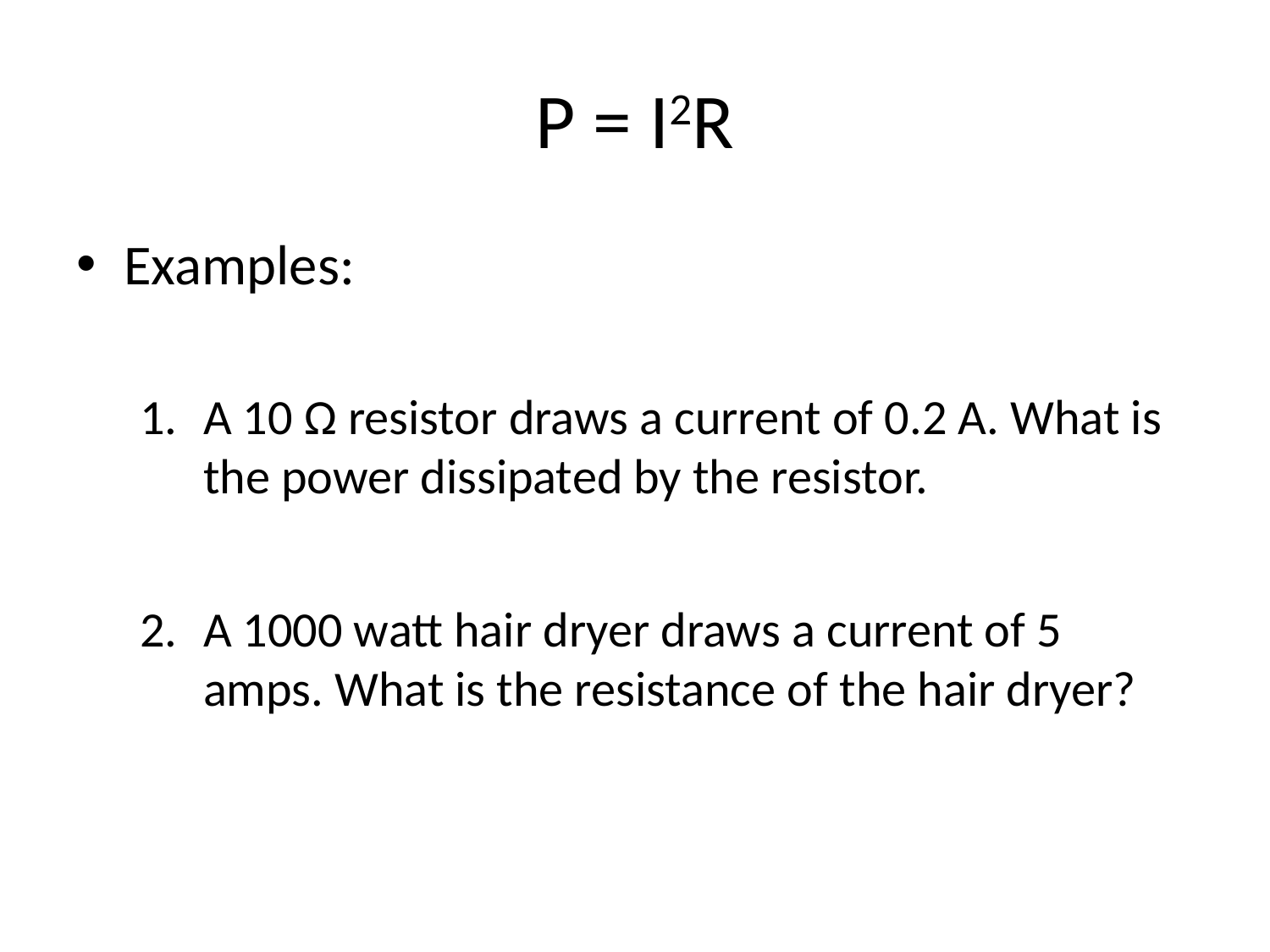

# P = I2R
Examples:

A 10 Ω resistor draws a current of 0.2 A. What is the power dissipated by the resistor.

A 1000 watt hair dryer draws a current of 5 amps. What is the resistance of the hair dryer?